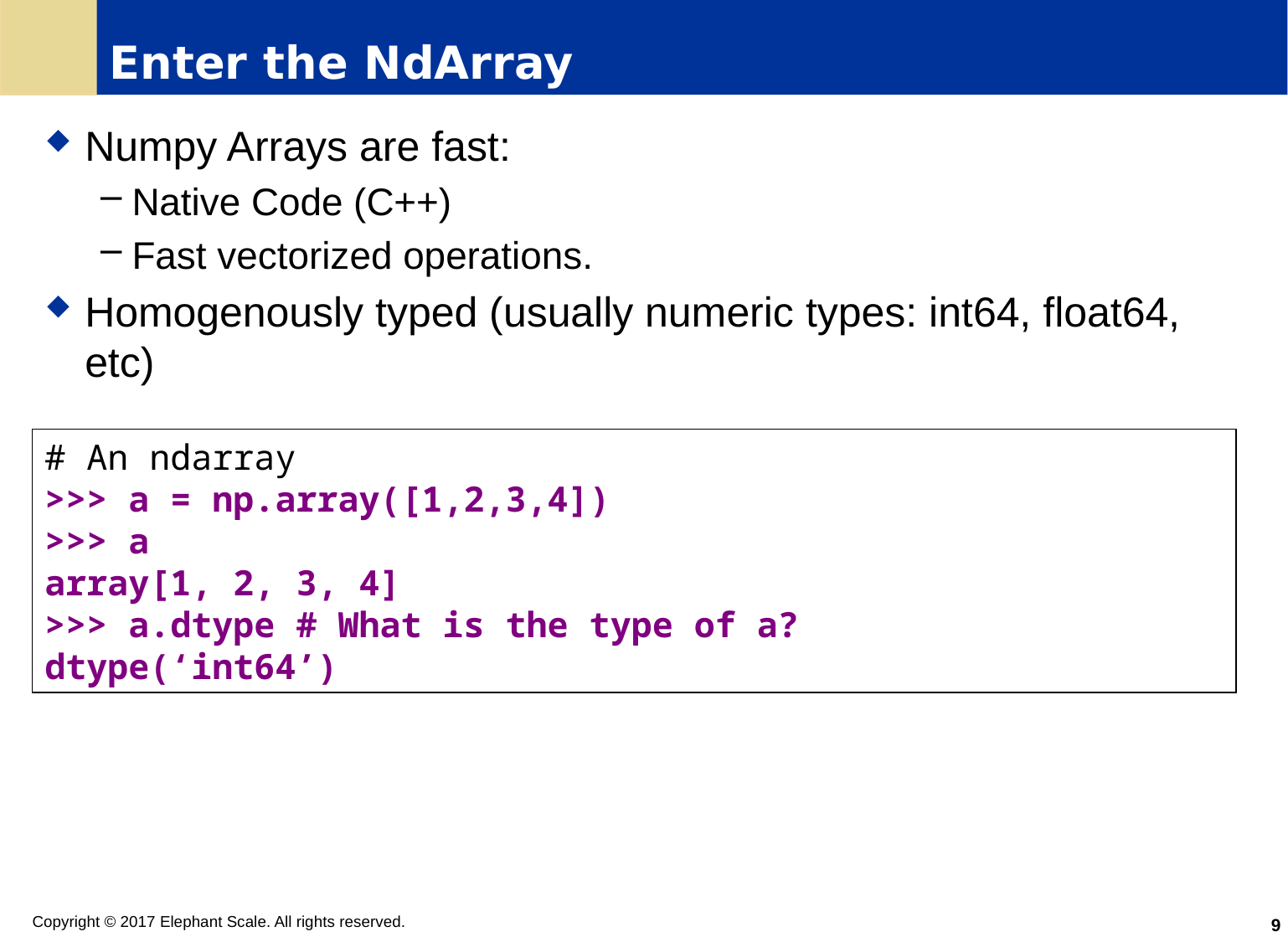

# Enter the NdArray
Numpy Arrays are fast:
Native Code (C++)
Fast vectorized operations.
Homogenously typed (usually numeric types: int64, float64, etc)
# An ndarray
>>> a = np.array([1,2,3,4])
>>> a
array[1, 2, 3, 4]
>>> a.dtype # What is the type of a?
dtype(‘int64’)
9
Copyright © 2017 Elephant Scale. All rights reserved.